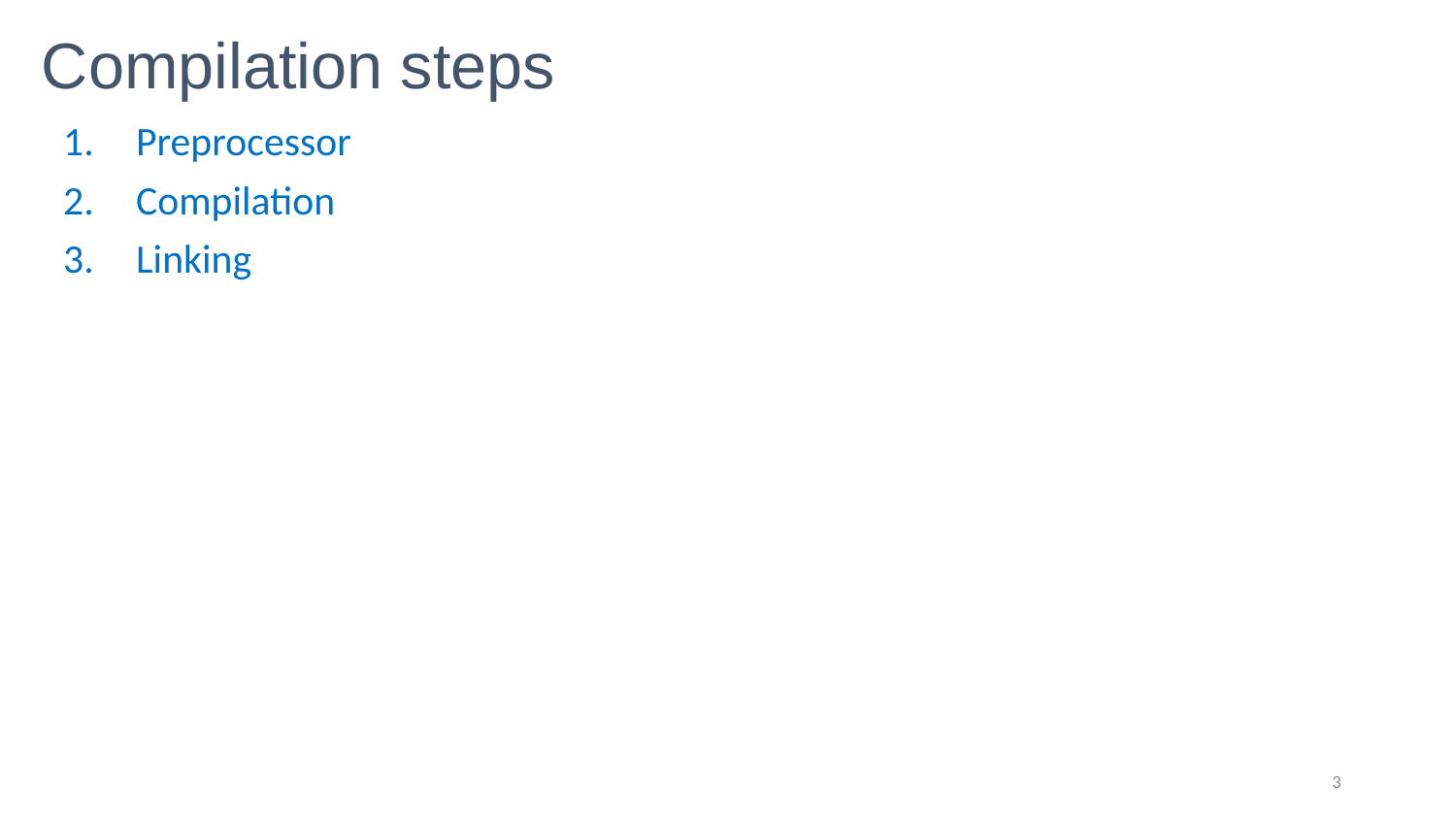

# Compilation steps
Preprocessor
Compilation
Linking
3